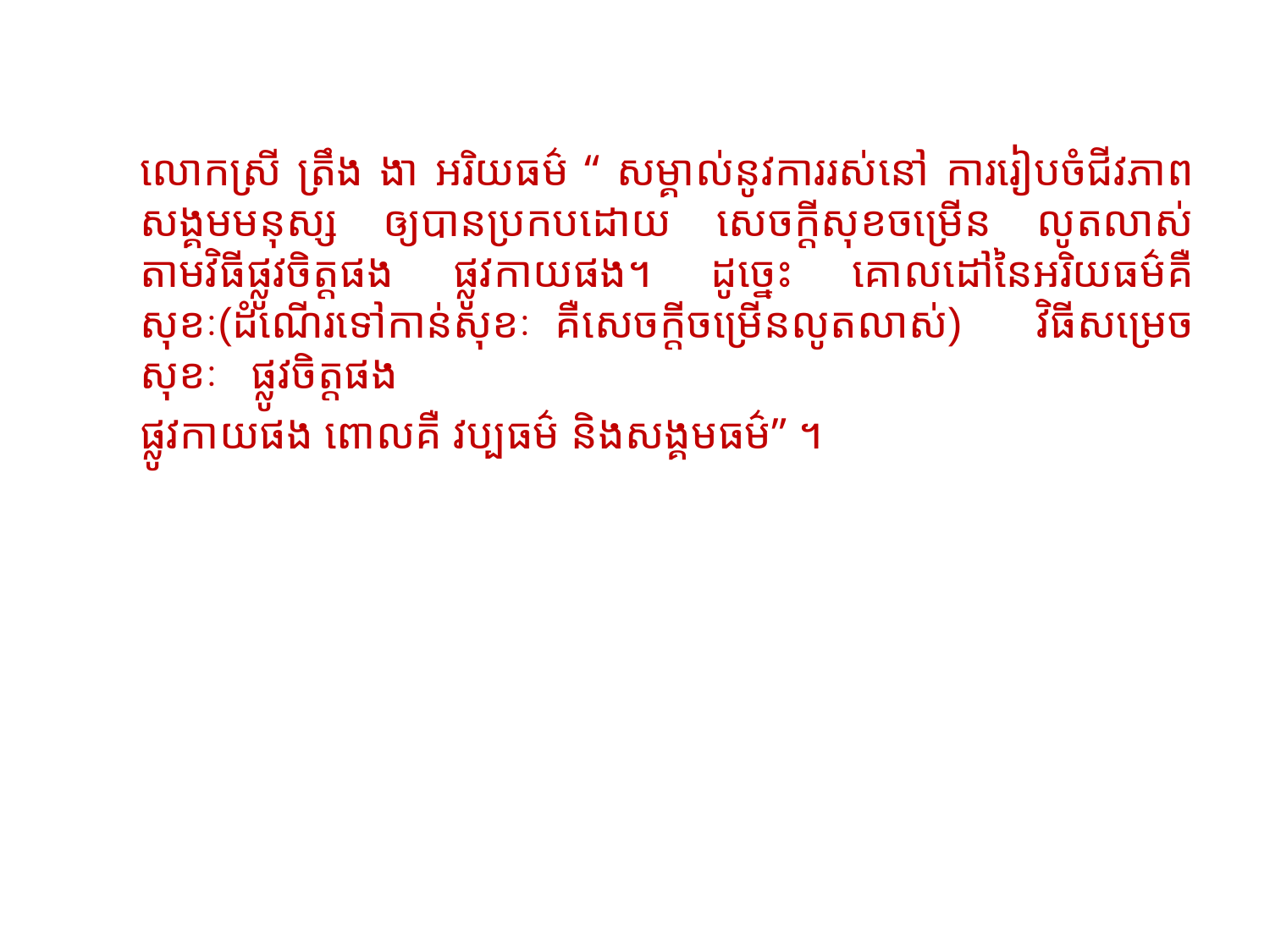

#
លោកស្រី ត្រឹង ងា អរិយធម៌ “ សម្គាល់នូវការរស់នៅ ការរៀបចំជីវភាពសង្គមមនុស្ស ឲ្យបានប្រកបដោយ សេចក្តីសុខចម្រើន លូតលាស់ តាមវិធីផ្លូវចិត្តផង ផ្លូវកាយផង។ ដូច្នេះ គោលដៅនៃអរិយធម៌គឺ សុខៈ(ដំណើរទៅកាន់សុខៈ គឺសេចក្តីចម្រើនលូតលាស់)   វិធីសម្រេចសុខៈ   ផ្លូវចិត្តផង
ផ្លូវកាយផង ពោលគឺ វប្បធម៌ និងសង្គមធម៌” ។